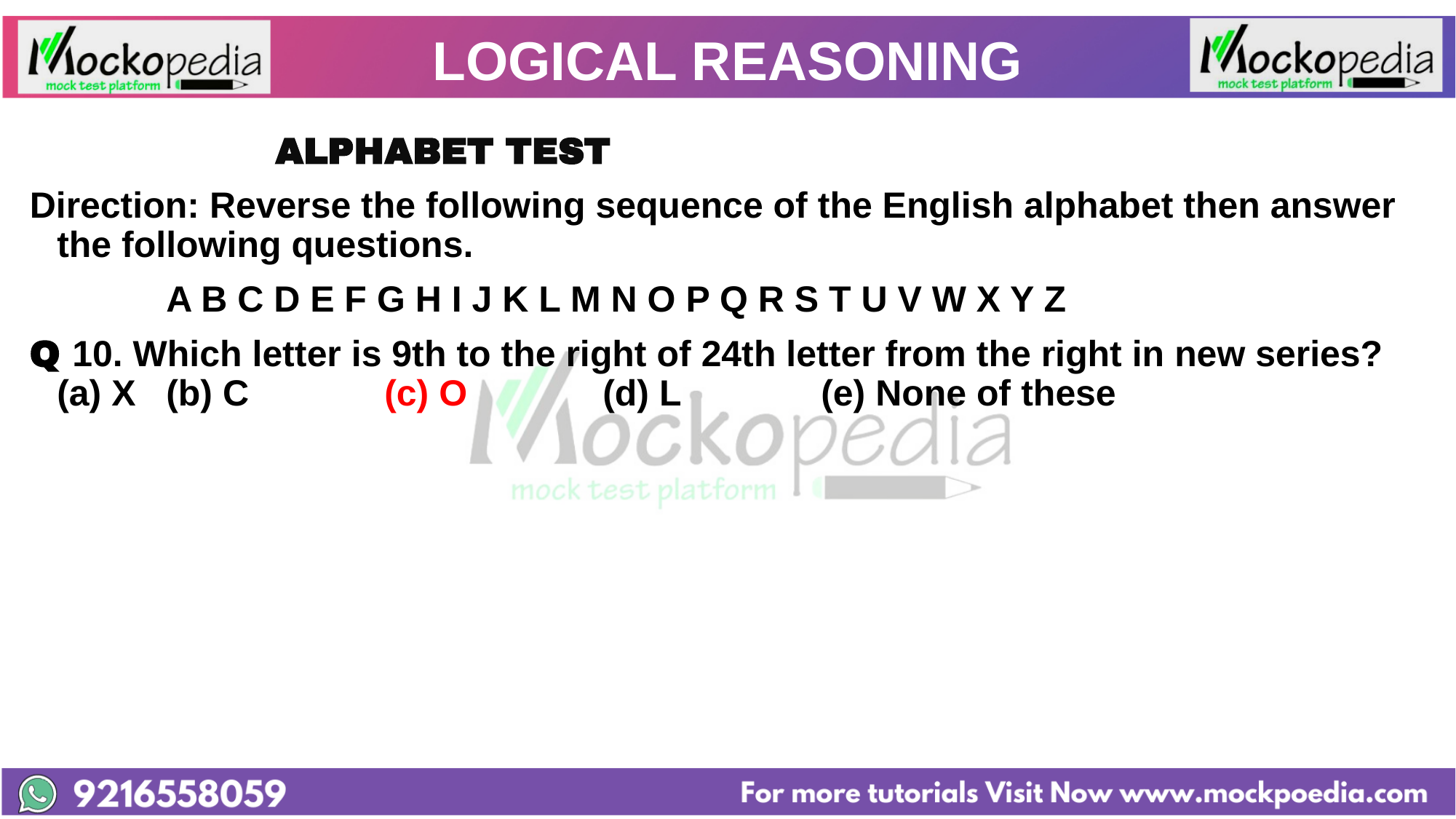

# LOGICAL REASONING
			ALPHABET TEST
Direction: Reverse the following sequence of the English alphabet then answer the following questions.
		A B C D E F G H I J K L M N O P Q R S T U V W X Y Z
Q 10. Which letter is 9th to the right of 24th letter from the right in new series? (a) X 	(b) C 		(c) O 		(d) L 		(e) None of these